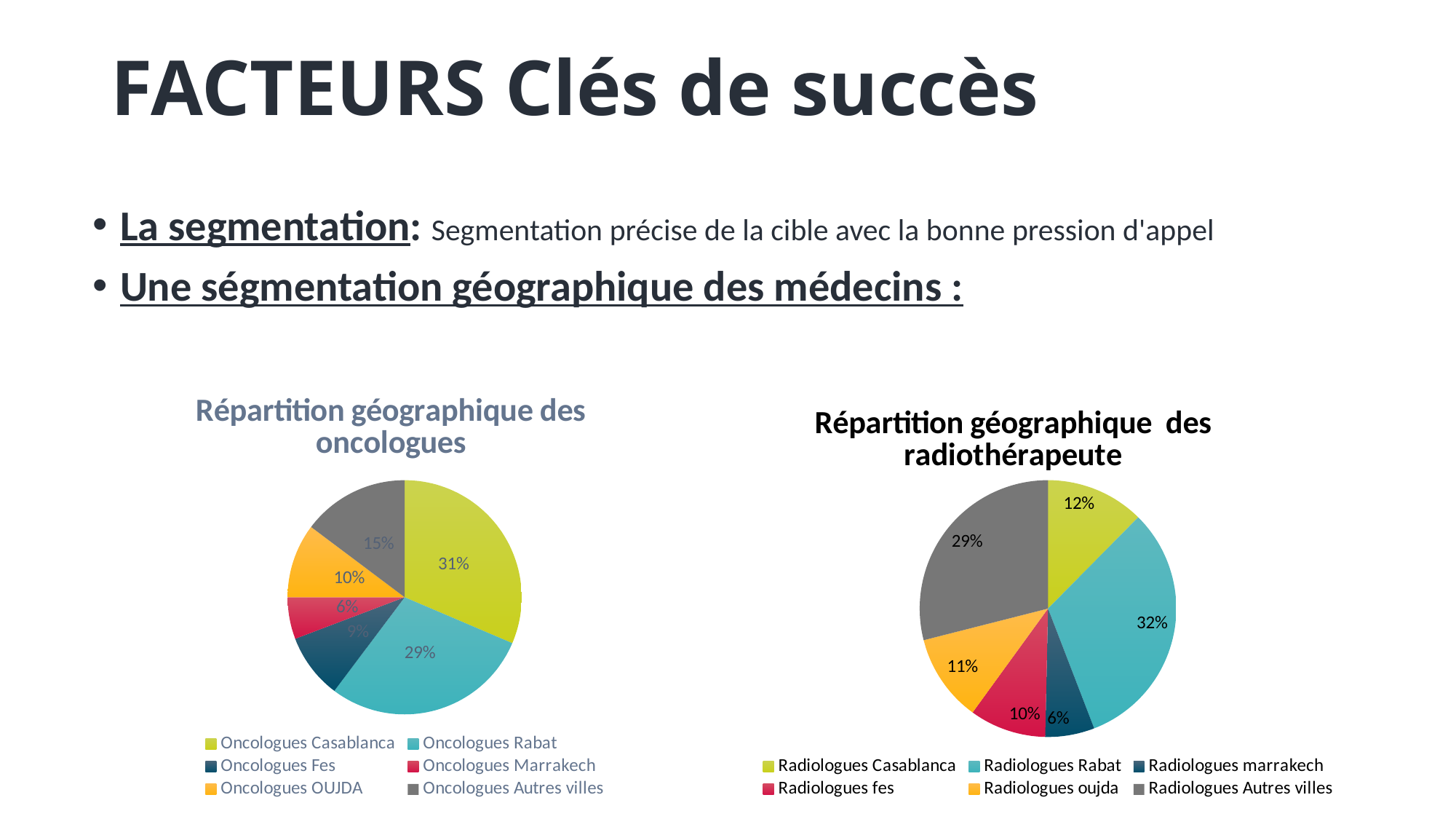

# FACTEURS Clés de succès
La segmentation: Segmentation précise de la cible avec la bonne pression d'appel
Une ségmentation géographique des médecins :

### Chart: Répartition géographique des oncologues

| Category |  |
|---|---|
| Casablanca | 49.0 |
| Rabat | 45.0 |
| Fes | 14.0 |
| Marrakech | 9.0 |
| OUJDA | 16.0 |
| Autres villes | 23.0 |

### Chart: Répartition géographique  des radiothérapeute

| Category |  |
|---|---|
| Casablanca | 18.0 |
| Rabat | 46.0 |
| marrakech | 9.0 |
| fes | 14.0 |
| oujda | 16.0 |
| Autres villes | 42.0 |